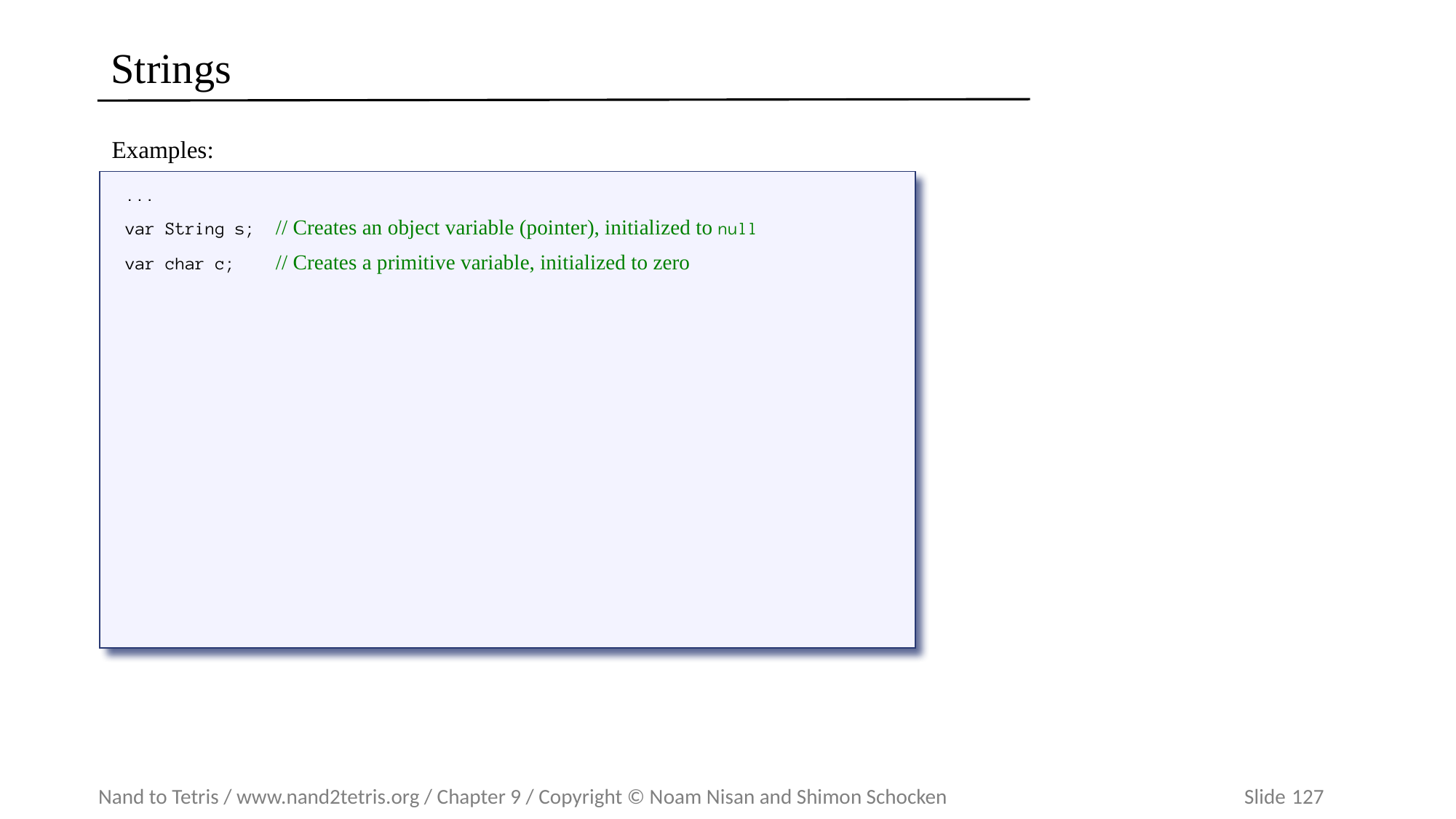

# Strings
Examples:
...
var String s;  // Creates an object variable (pointer), initialized to null
var char c;    // Creates a primitive variable, initialized to zero